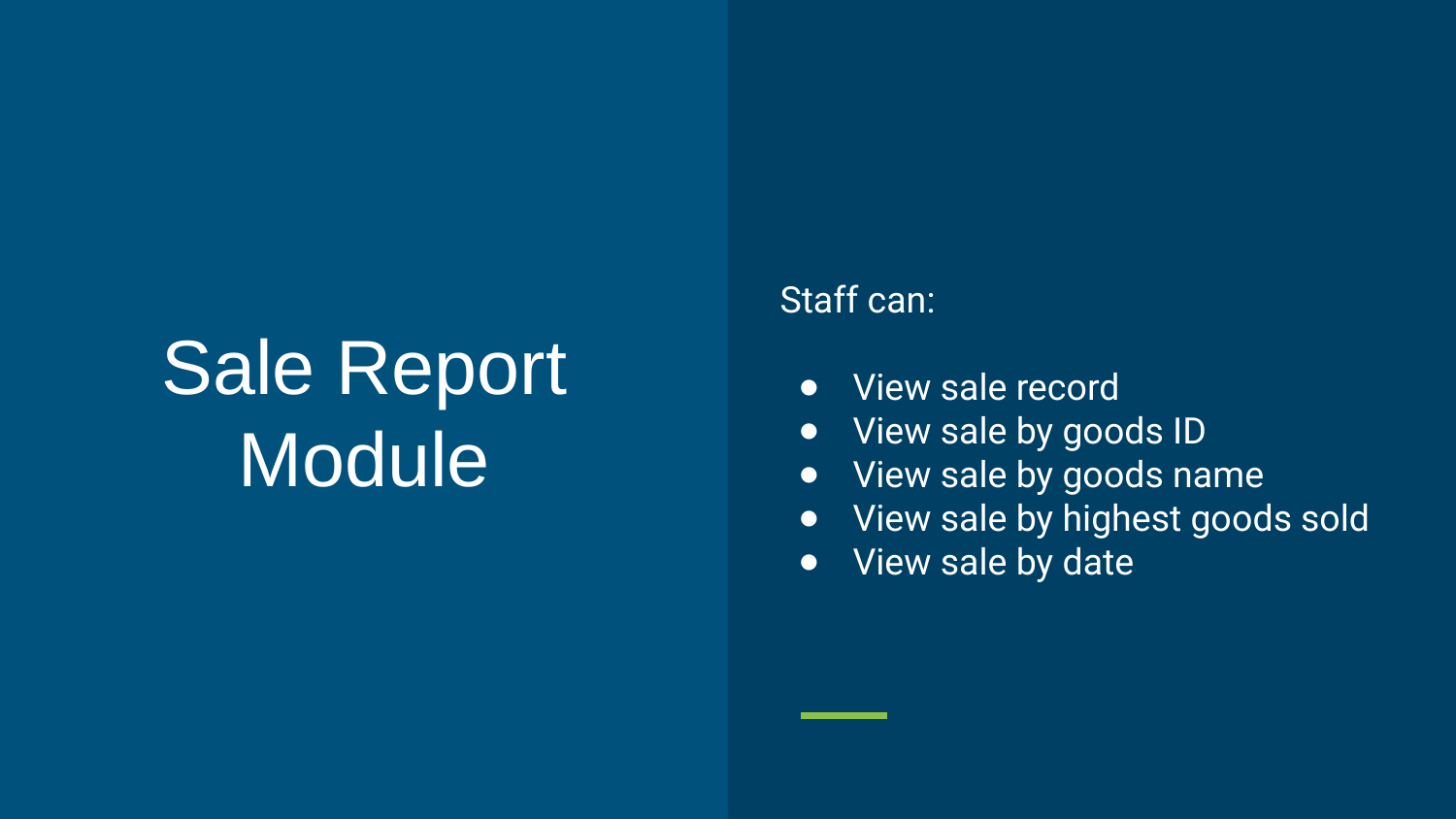

Staff can:

View sale record
View sale by goods ID
View sale by goods name
View sale by highest goods sold
View sale by date
# Sale Report Module